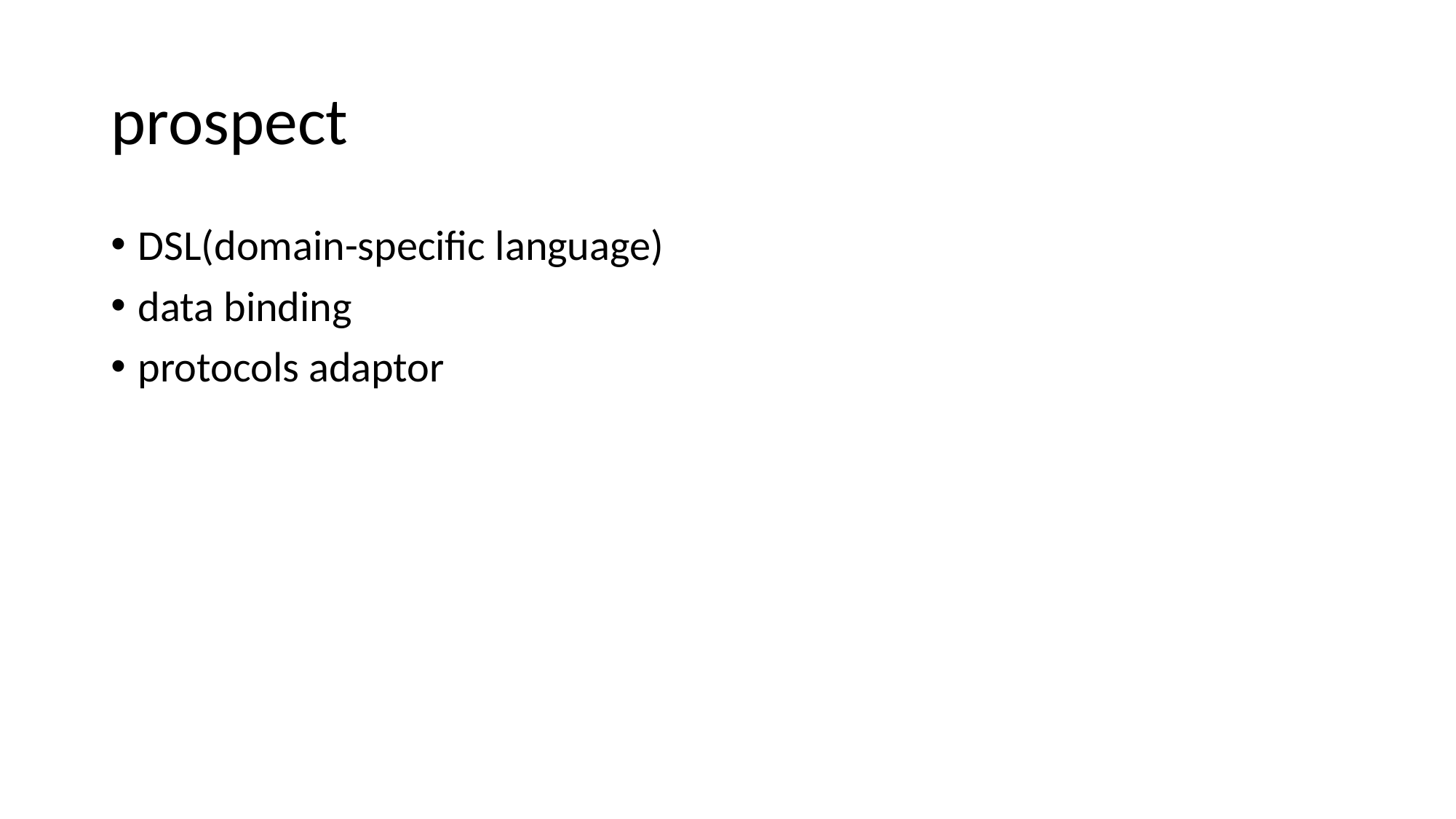

# prospect
DSL(domain-specific language)
data binding
protocols adaptor